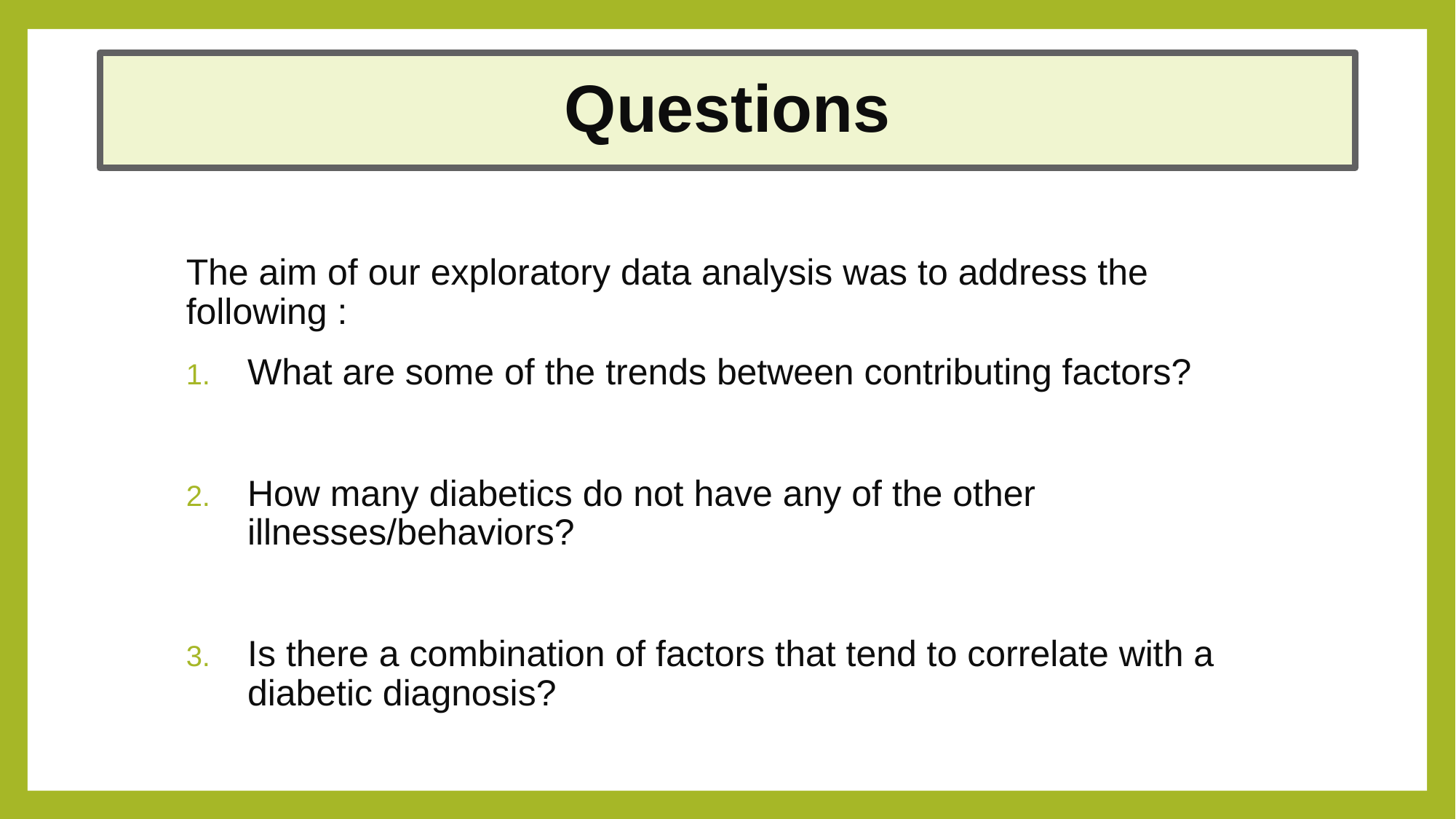

# Questions
The aim of our exploratory data analysis was to address the following :
What are some of the trends between contributing factors?

How many diabetics do not have any of the other illnesses/behaviors?

Is there a combination of factors that tend to correlate with a diabetic diagnosis?